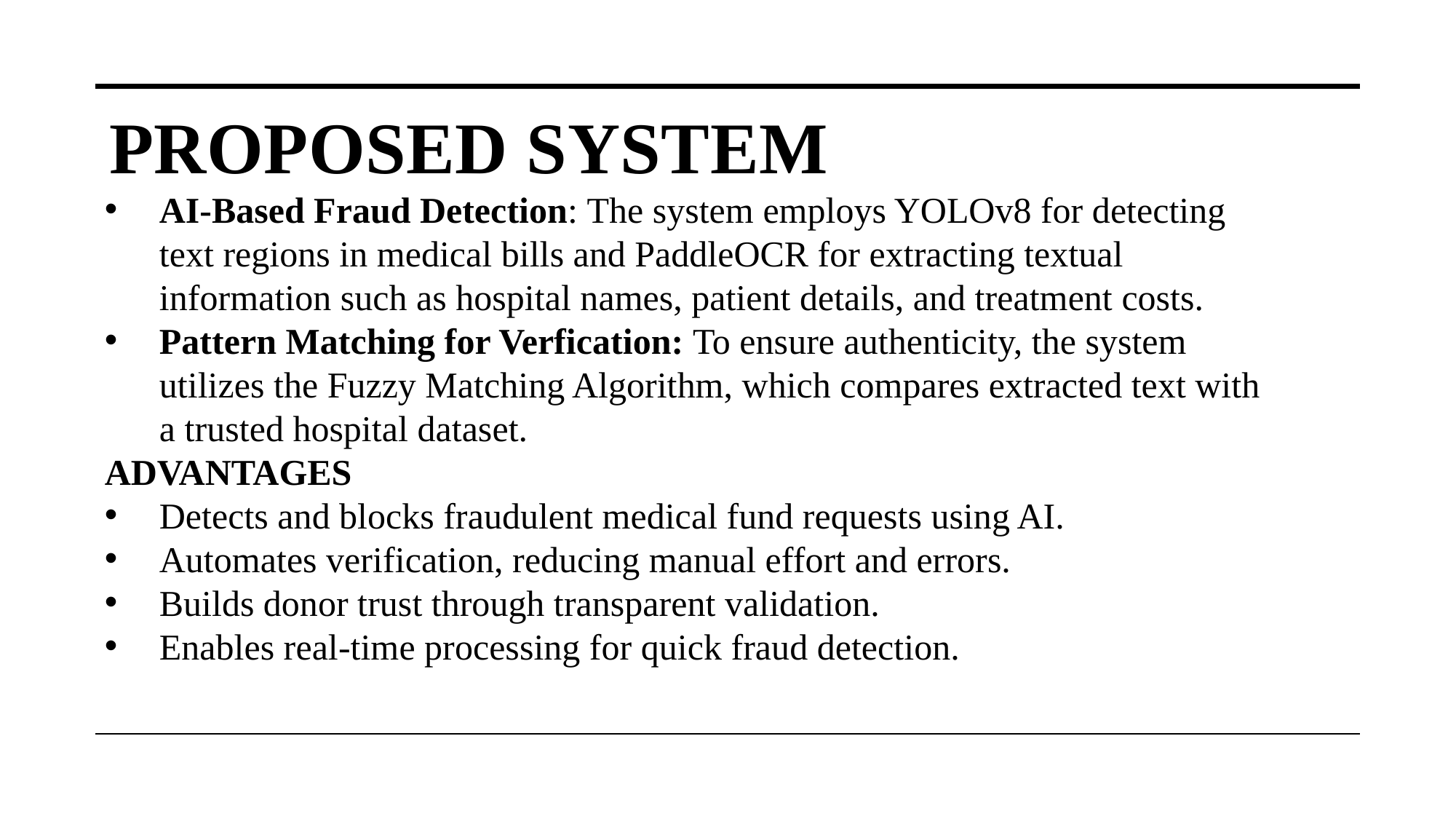

# Proposed System
AI-Based Fraud Detection: The system employs YOLOv8 for detecting text regions in medical bills and PaddleOCR for extracting textual information such as hospital names, patient details, and treatment costs.
Pattern Matching for Verfication: To ensure authenticity, the system utilizes the Fuzzy Matching Algorithm, which compares extracted text with a trusted hospital dataset.
ADVANTAGES
Detects and blocks fraudulent medical fund requests using AI.
Automates verification, reducing manual effort and errors.
Builds donor trust through transparent validation.
Enables real-time processing for quick fraud detection.